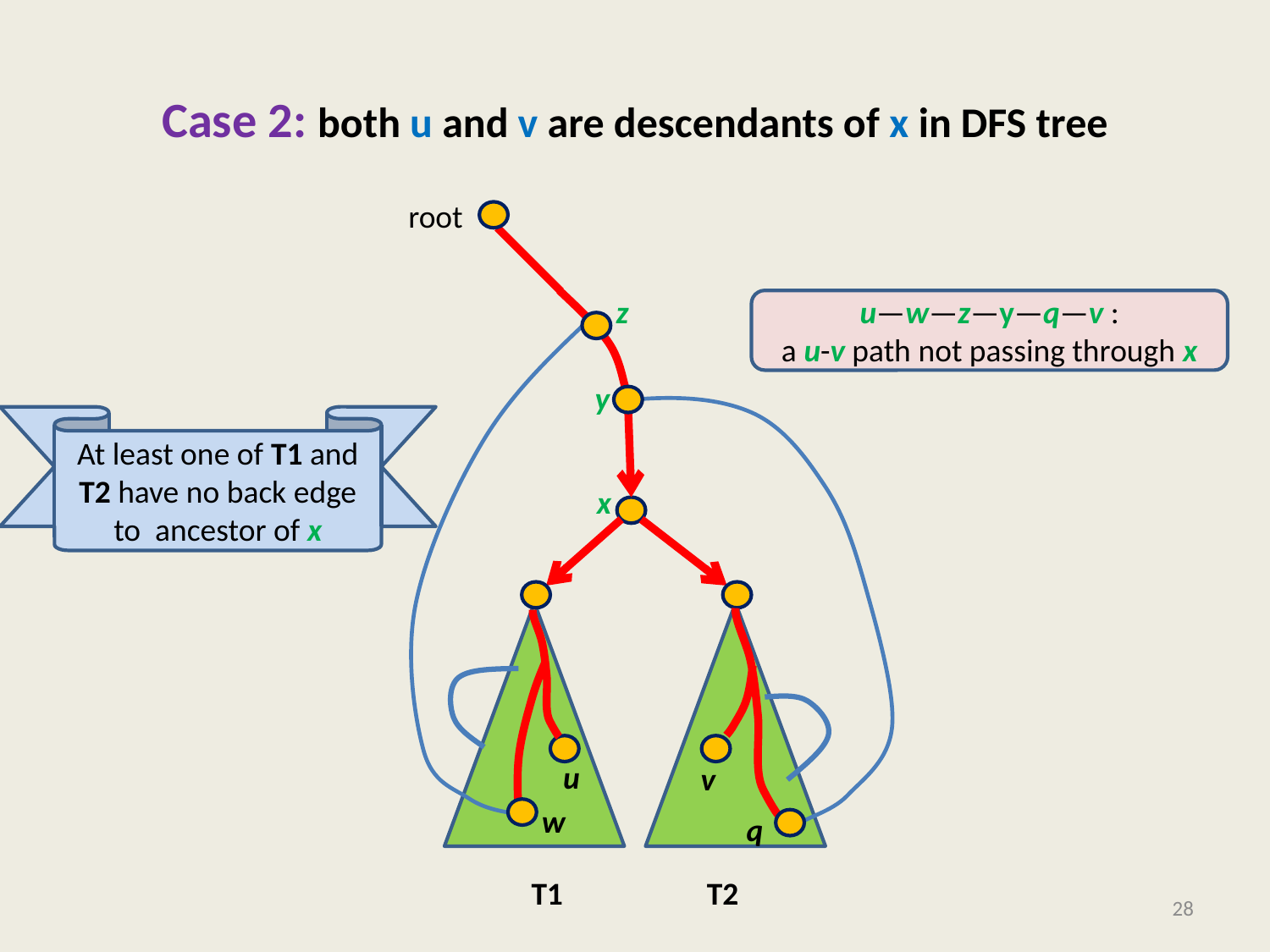

# Case 2: both u and v are descendants of x in DFS tree
root

x

z

u—w—z—y—q—v :
a u-v path not passing through x

y

At least one of T1 and T2 have no back edge to  ancestor of x

q

w

u
v
T1
T2
28